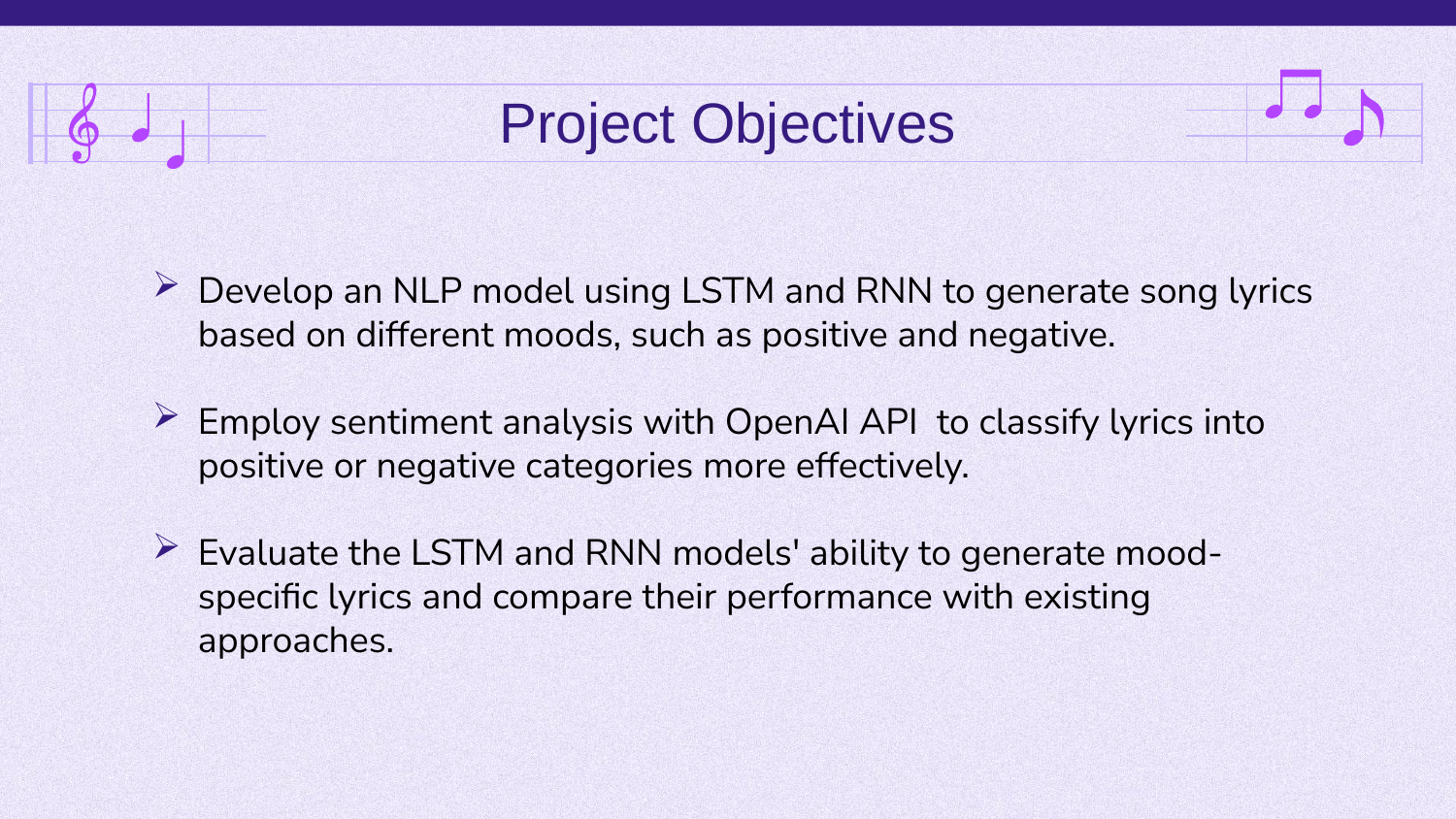

# Project Objectives
Develop an NLP model using LSTM and RNN to generate song lyrics based on different moods, such as positive and negative.

Employ sentiment analysis with OpenAI API  to classify lyrics into positive or negative categories more effectively.

Evaluate the LSTM and RNN models' ability to generate mood-specific lyrics and compare their performance with existing approaches.